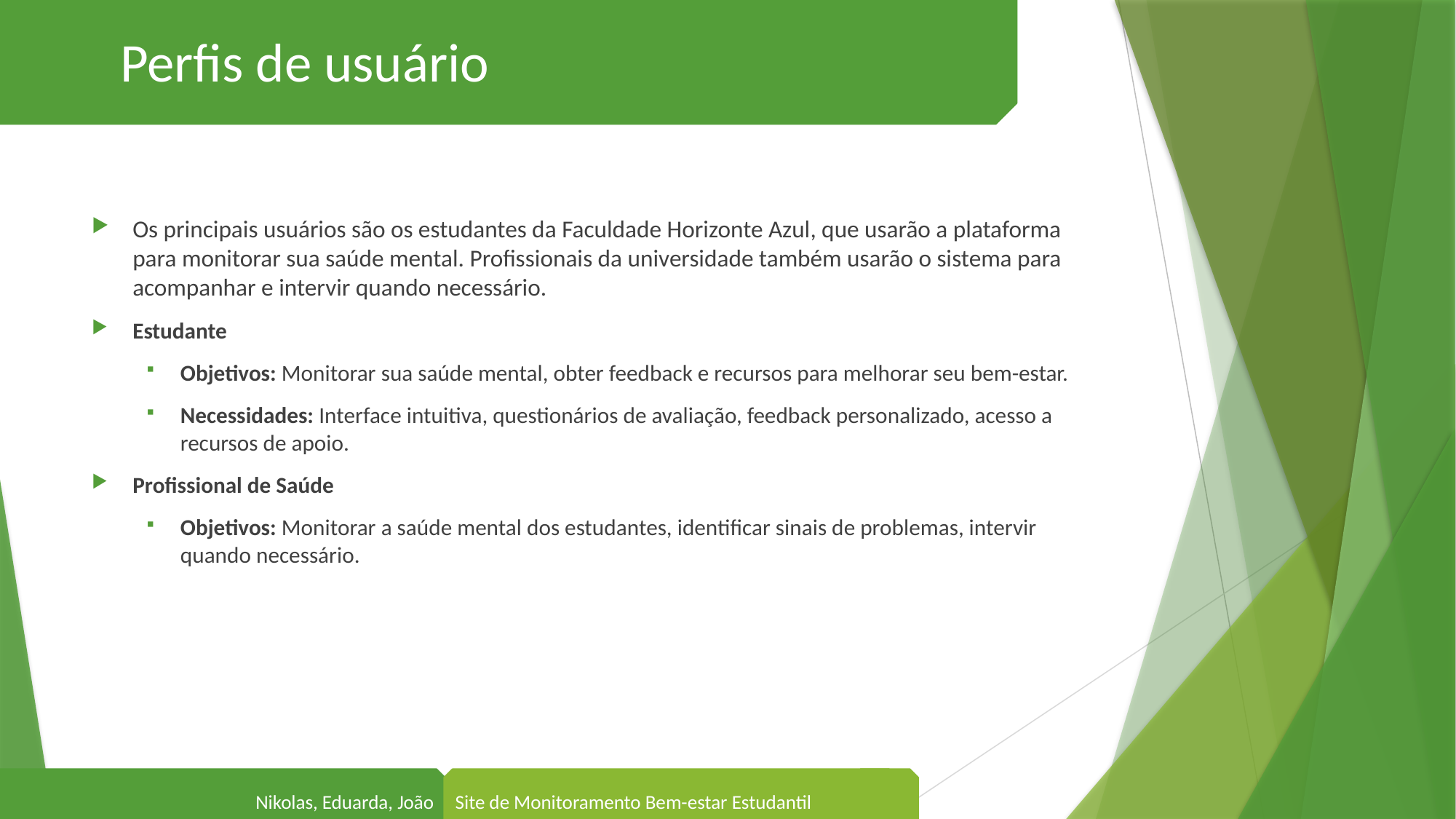

Perfis de usuário
#

Os principais usuários são os estudantes da Faculdade Horizonte Azul, que usarão a plataforma para monitorar sua saúde mental. Profissionais da universidade também usarão o sistema para acompanhar e intervir quando necessário.
Estudante
Objetivos: Monitorar sua saúde mental, obter feedback e recursos para melhorar seu bem-estar.
Necessidades: Interface intuitiva, questionários de avaliação, feedback personalizado, acesso a recursos de apoio.
Profissional de Saúde
Objetivos: Monitorar a saúde mental dos estudantes, identificar sinais de problemas, intervir quando necessário.

Site de Monitoramento Bem-estar Estudantil
Nikolas, Eduarda, João